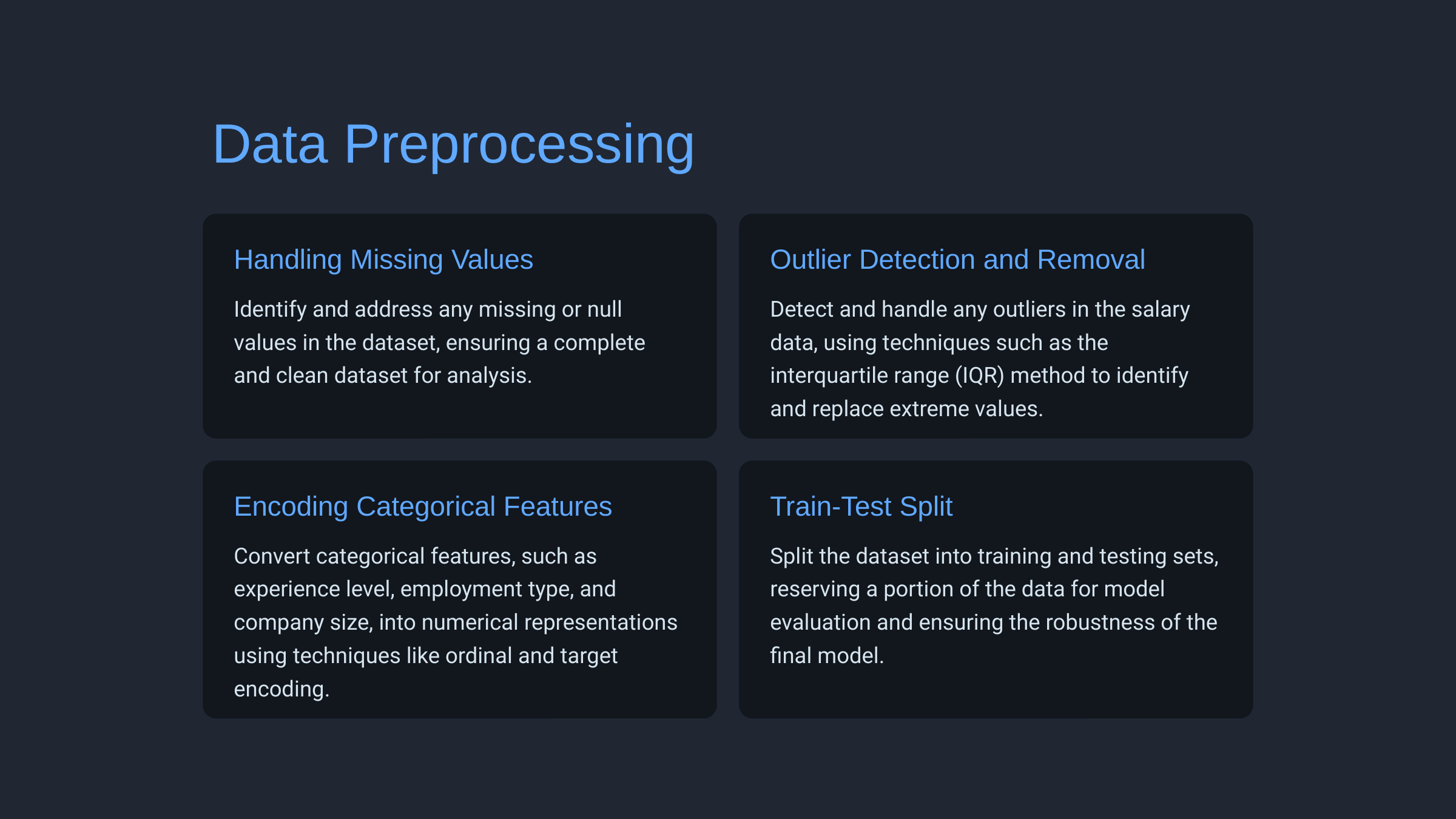

Data Preprocessing

Handling Missing Values
Outlier Detection and Removal
Identify and address any missing or null values in the dataset, ensuring a complete and clean dataset for analysis.
Detect and handle any outliers in the salary data, using techniques such as the interquartile range (IQR) method to identify and replace extreme values.

Encoding Categorical Features
Train-Test Split
Convert categorical features, such as experience level, employment type, and company size, into numerical representations using techniques like ordinal and target encoding.
Split the dataset into training and testing sets, reserving a portion of the data for model evaluation and ensuring the robustness of the final model.